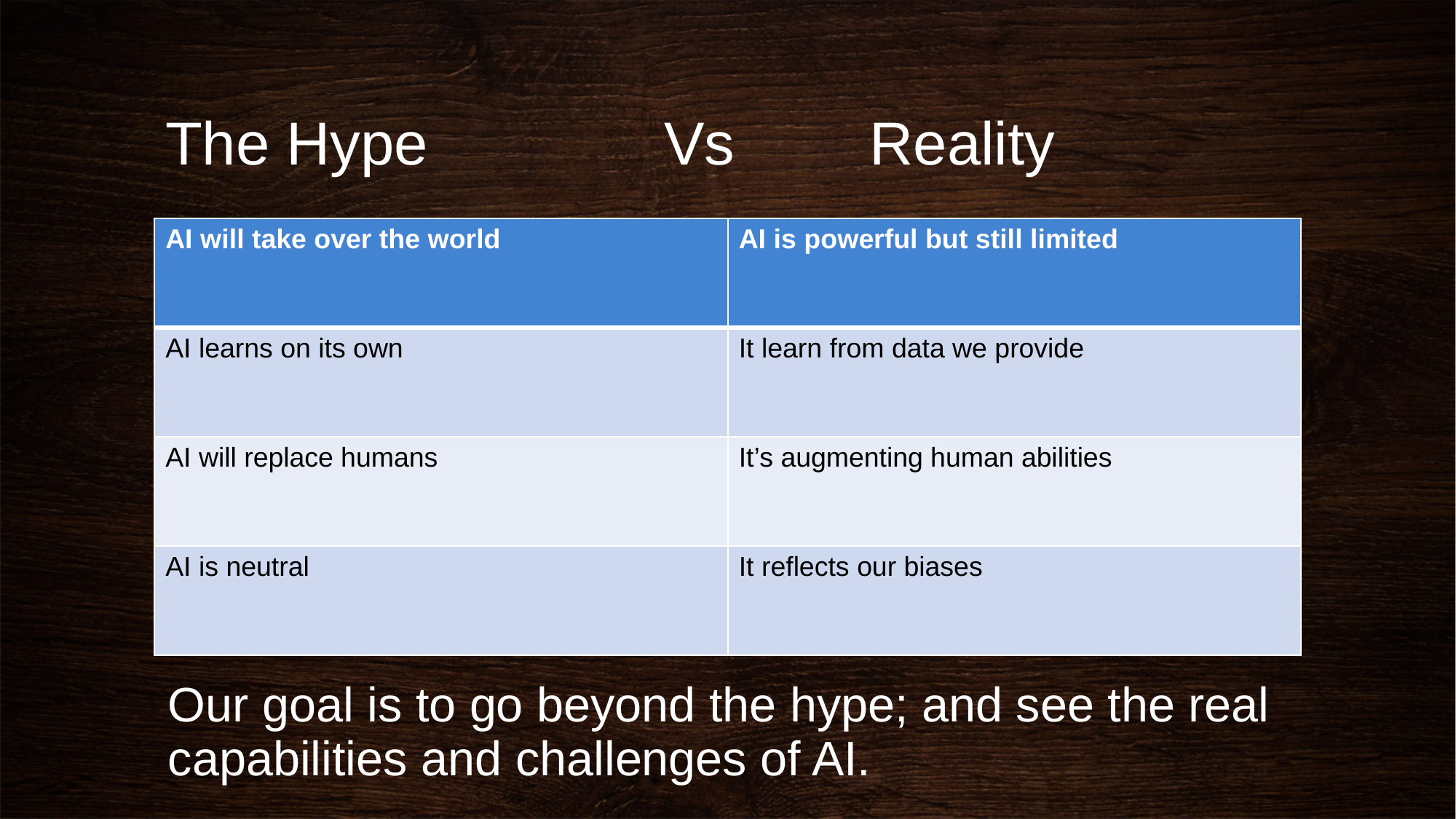

# The Hype              Vs        Reality
| AI will take over the world | AI is powerful but still limited |
| --- | --- |
| AI learns on its own | It learn from data we provide |
| AI will replace humans | It’s augmenting human abilities |
| AI is neutral | It reflects our biases |
Our goal is to go beyond the hype; and see the real capabilities and challenges of AI.